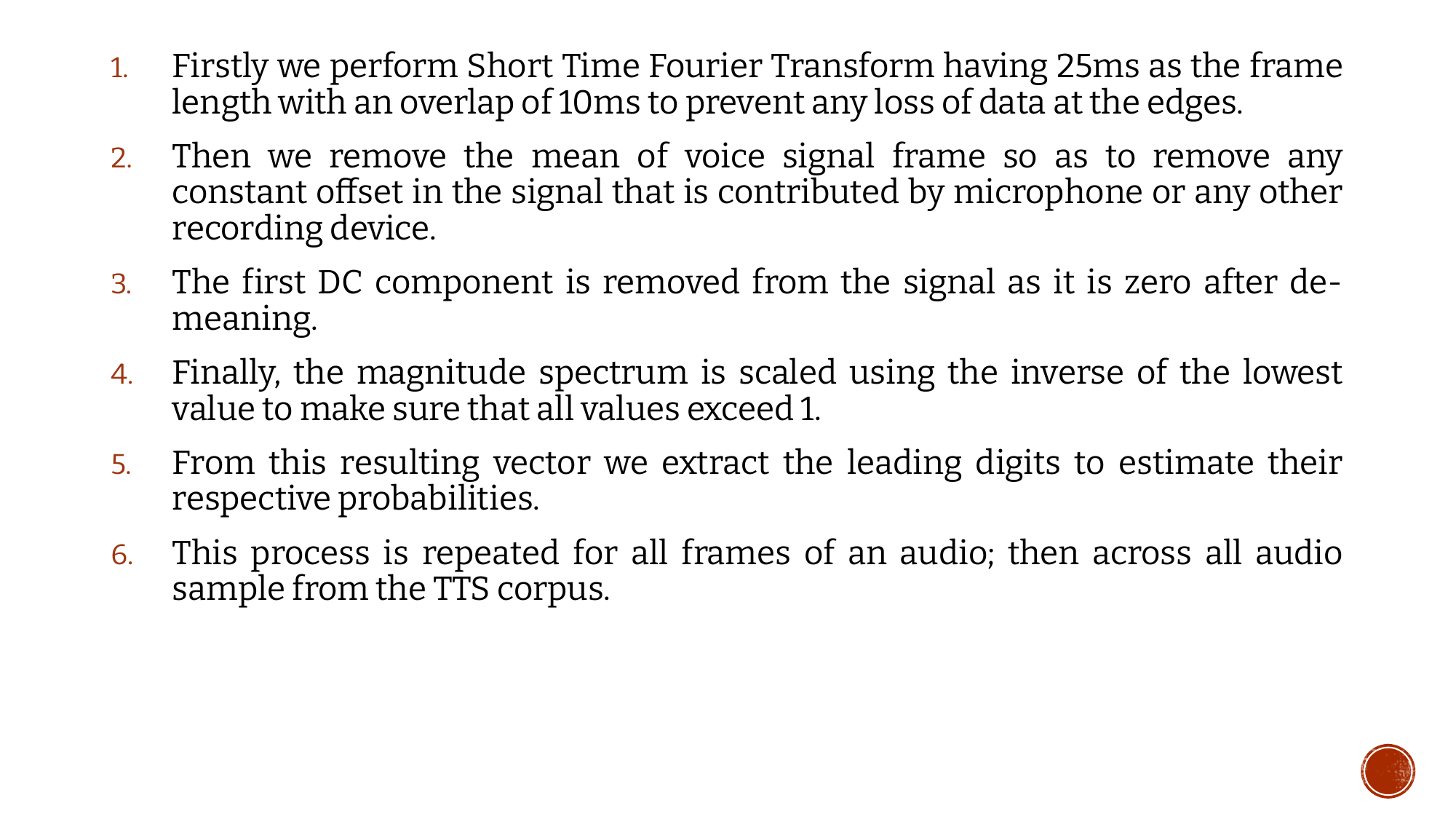

Firstly we perform Short Time Fourier Transform having 25ms as the frame length with an overlap of 10ms to prevent any loss of data at the edges.
Then we remove the mean of voice signal frame so as to remove any constant offset in the signal that is contributed by microphone or any other recording device.
The first DC component is removed from the signal as it is zero after de-meaning.
Finally, the magnitude spectrum is scaled using the inverse of the lowest value to make sure that all values exceed 1.
From this resulting vector we extract the leading digits to estimate their respective probabilities.
This process is repeated for all frames of an audio; then across all audio sample from the TTS corpus.